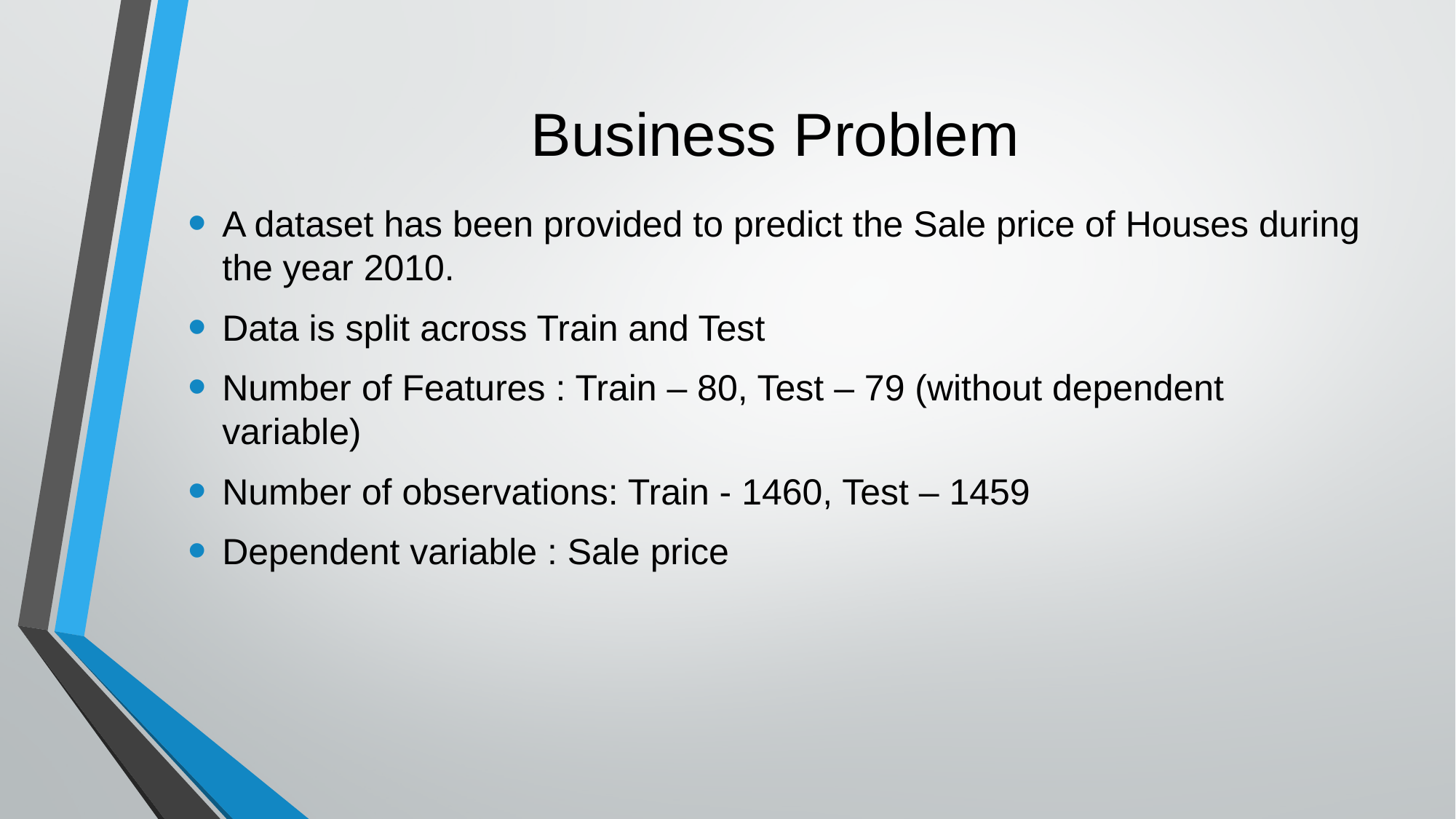

# Business Problem
A dataset has been provided to predict the Sale price of Houses during the year 2010.
Data is split across Train and Test
Number of Features : Train – 80, Test – 79 (without dependent variable)
Number of observations: Train - 1460, Test – 1459
Dependent variable : Sale price